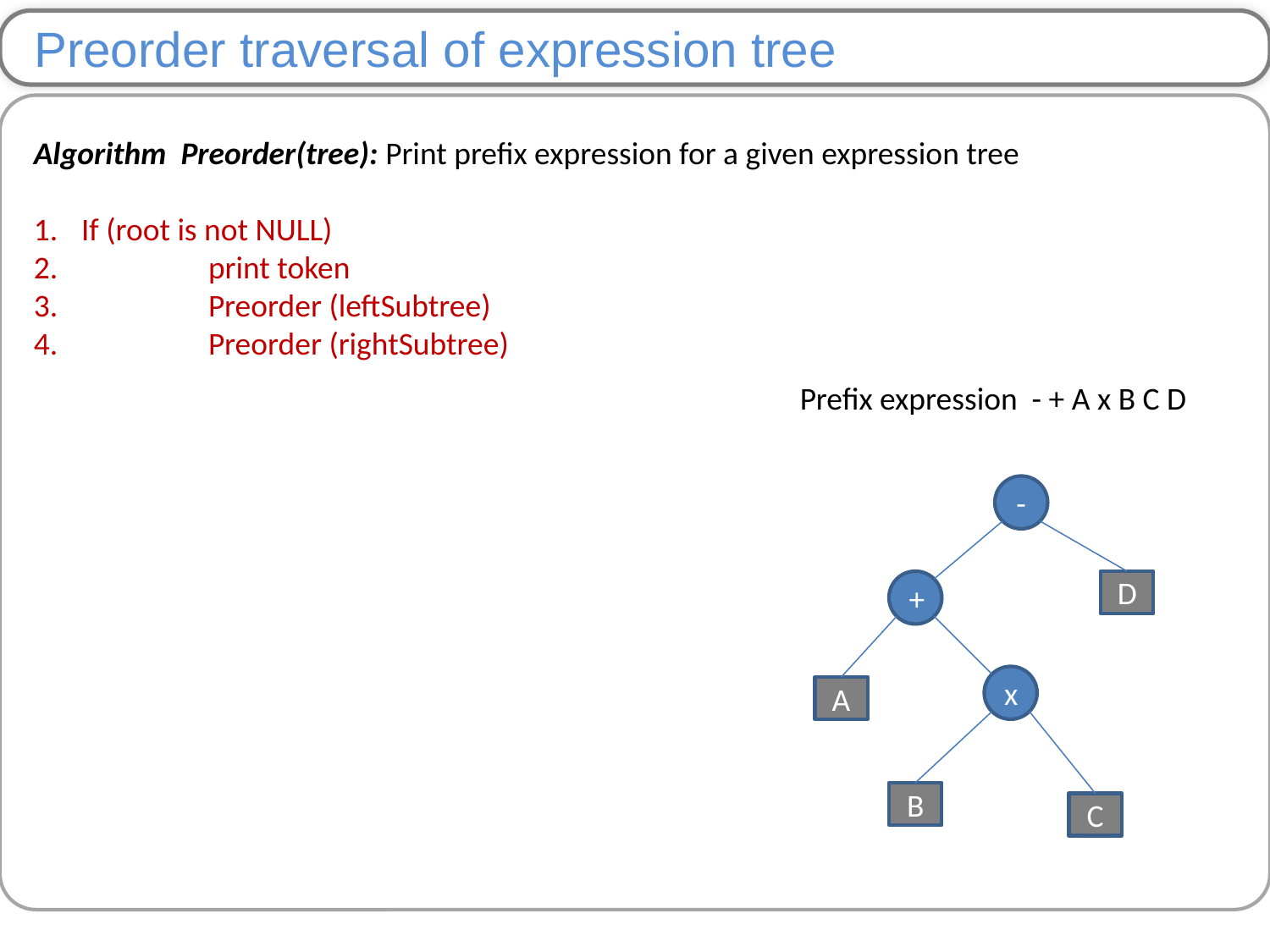

Preorder traversal of expression tree

Algorithm  Preorder(tree): Print prefix expression for a given expression tree

If (root is not NULL)
 	print token
 	Preorder (leftSubtree)
 	Preorder (rightSubtree)

Prefix expression  - + A x B C D
-
+
D
x
A
B
C